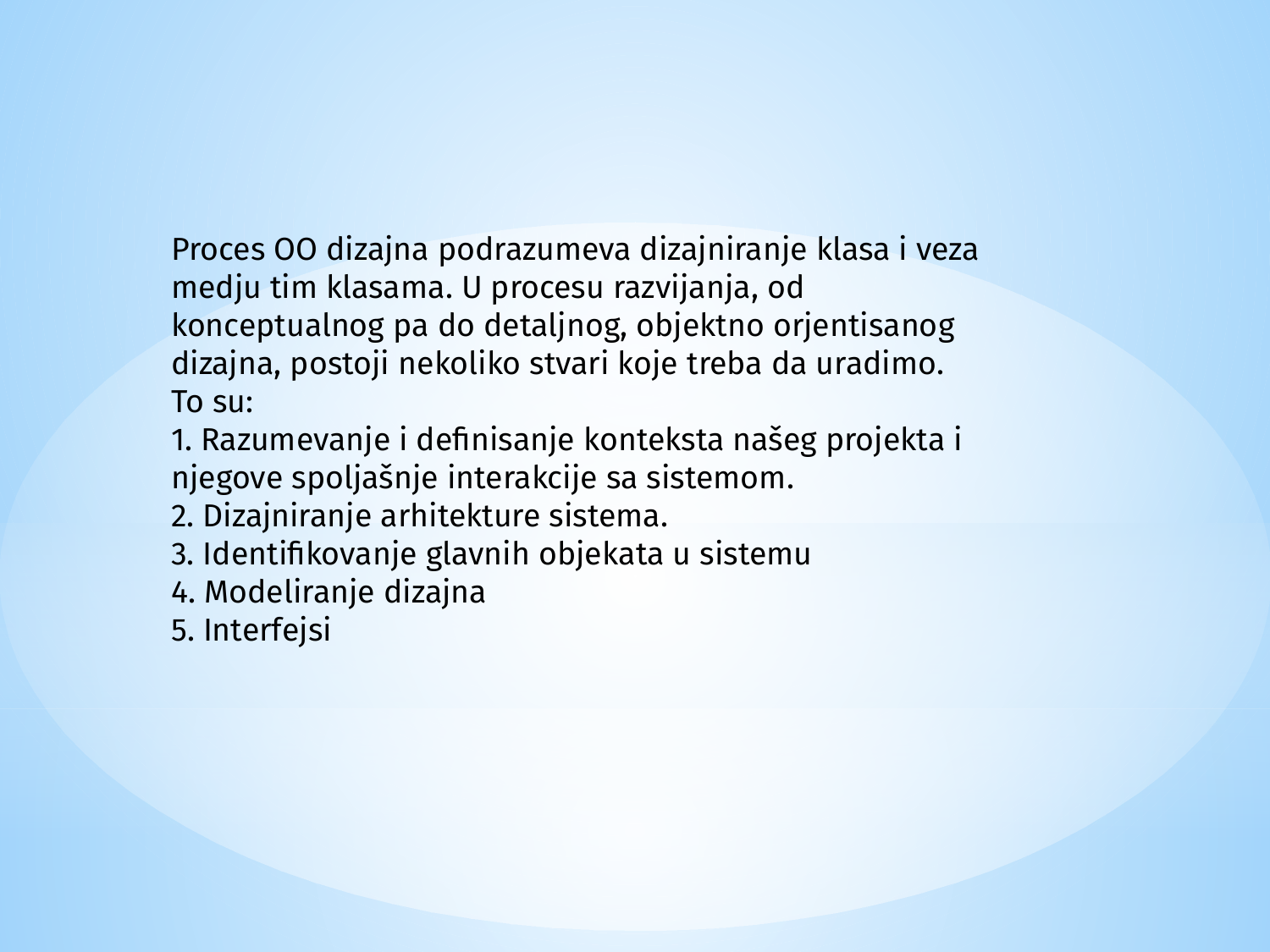

Proces OO dizajna podrazumeva dizajniranje klasa i veza
medju tim klasama. U procesu razvijanja, od konceptualnog pa do detaljnog, objektno orjentisanog dizajna, postoji nekoliko stvari koje treba da uradimo.
To su:
1. Razumevanje i definisanje konteksta našeg projekta i njegove spoljašnje interakcije sa sistemom.
2. Dizajniranje arhitekture sistema.
3. Identifikovanje glavnih objekata u sistemu
4. Modeliranje dizajna
5. Interfejsi